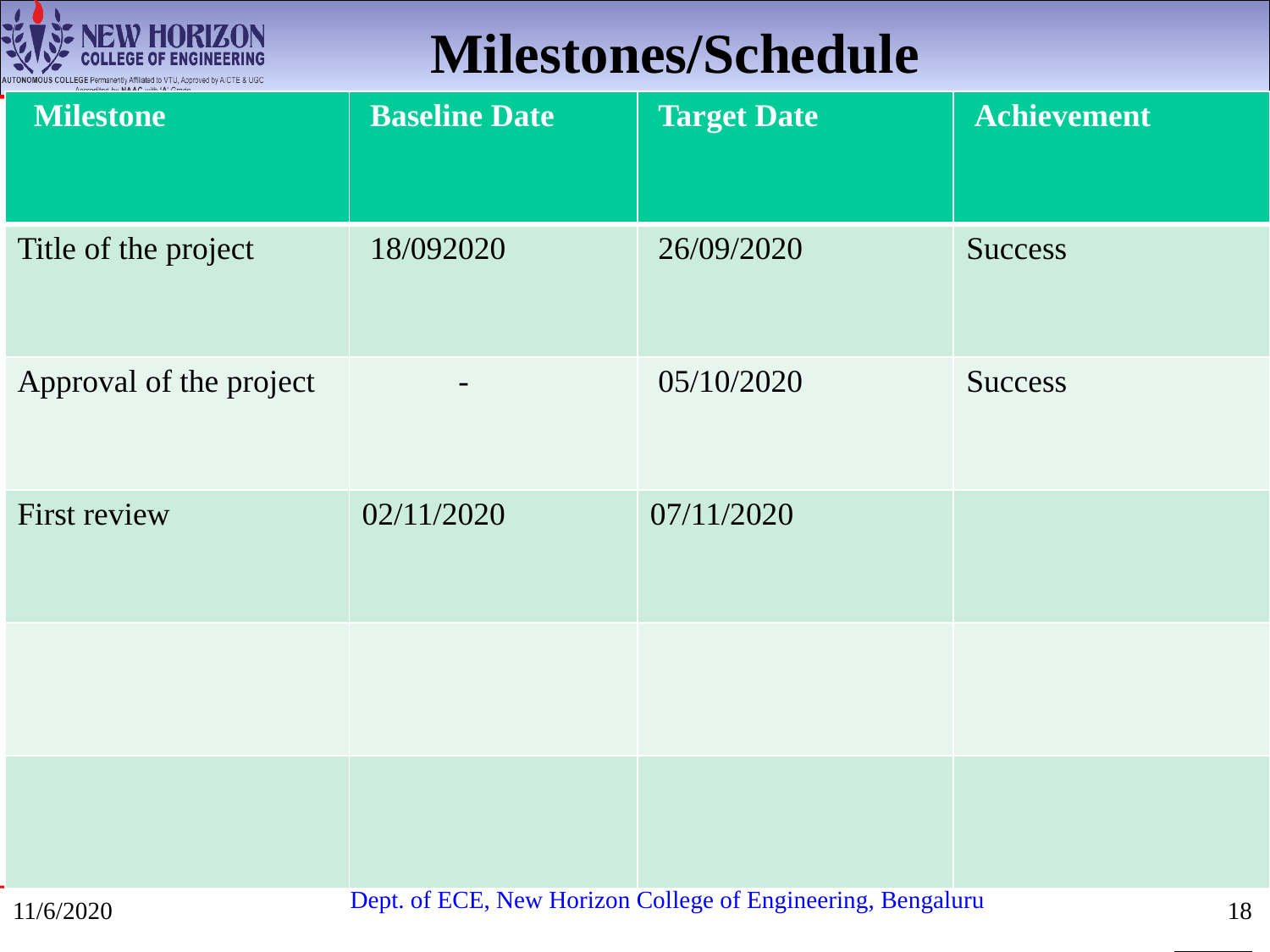

Milestones/Schedule
| Milestone | Baseline Date | Target Date | Achievement |
| --- | --- | --- | --- |
| Title of the project | 18/092020 | 26/09/2020 | Success |
| Approval of the project | - | 05/10/2020 | Success |
| First review | 02/11/2020 | 07/11/2020 |  |
|  |  |  |  |
|  |  |  |  |
11/6/2020
18
|  |  |  |  |
| --- | --- | --- | --- |
|  |  |  |  |